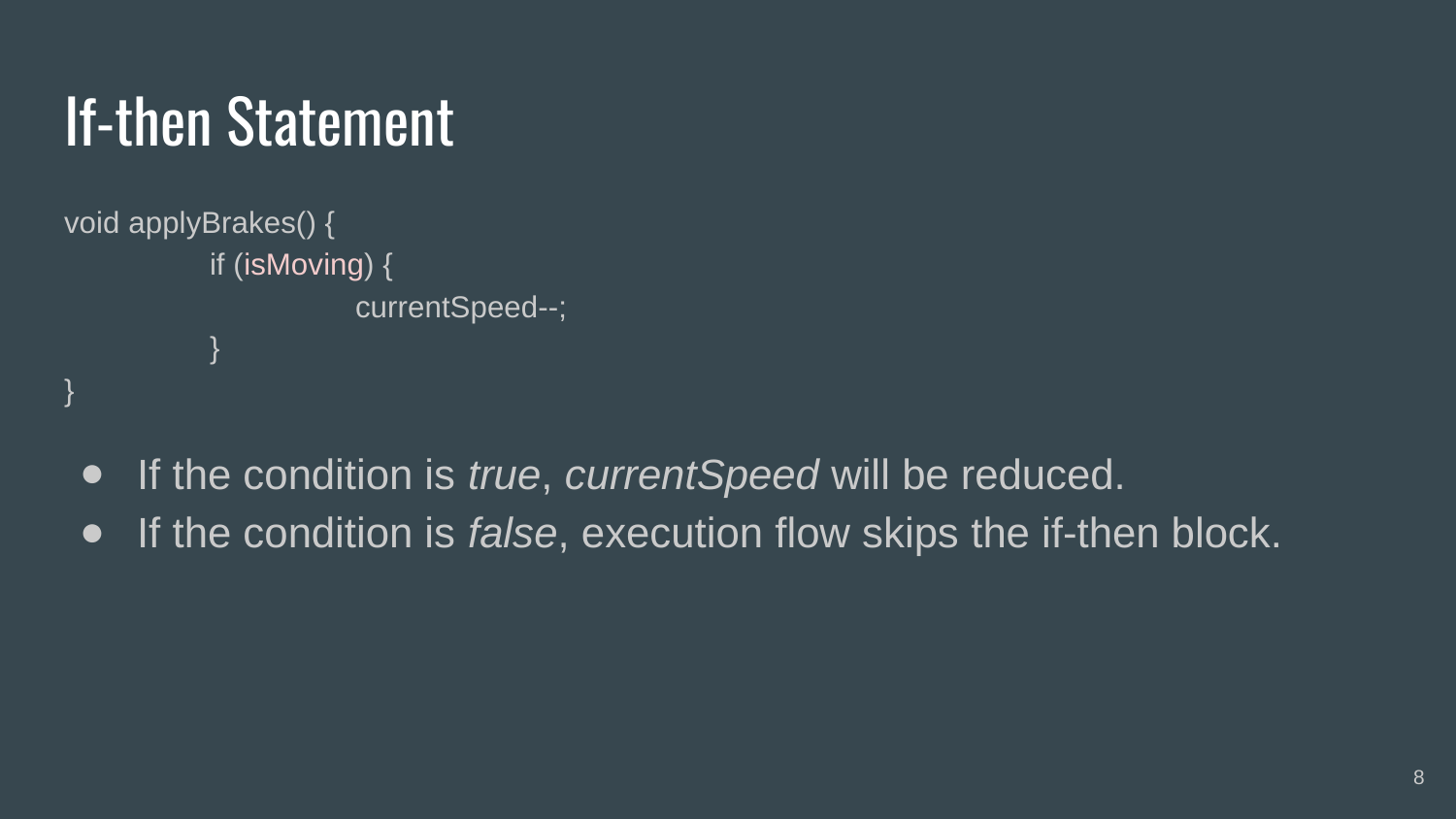

# If-then Statement
void applyBrakes() {
	if (isMoving) {
		currentSpeed--;
	}
}
If the condition is true, currentSpeed will be reduced.
If the condition is false, execution flow skips the if-then block.

8